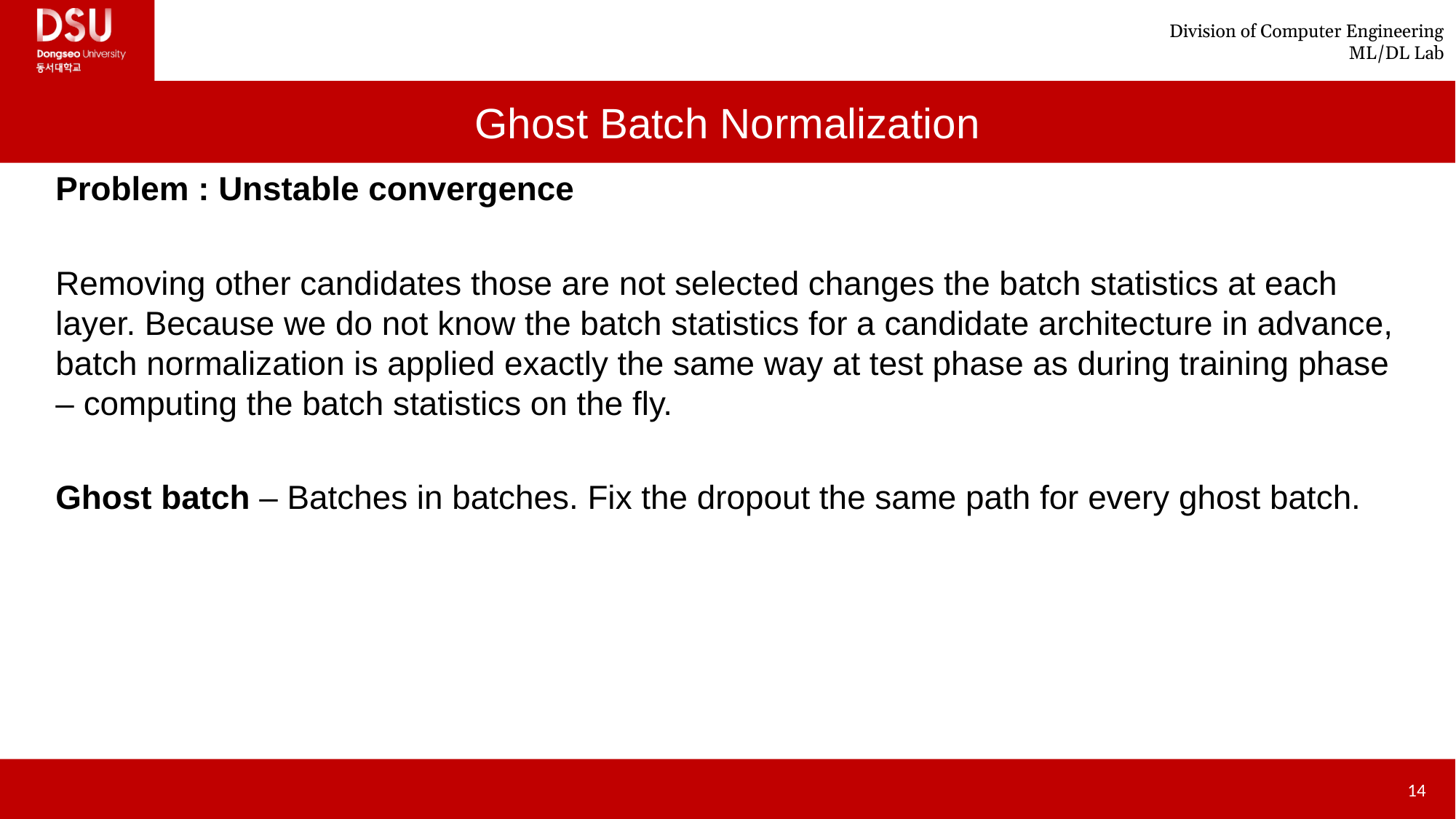

# Ghost Batch Normalization
Problem : Unstable convergence

Removing other candidates those are not selected changes the batch statistics at each layer. Because we do not know the batch statistics for a candidate architecture in advance, batch normalization is applied exactly the same way at test phase as during training phase – computing the batch statistics on the fly.

Ghost batch – Batches in batches. Fix the dropout the same path for every ghost batch.

14